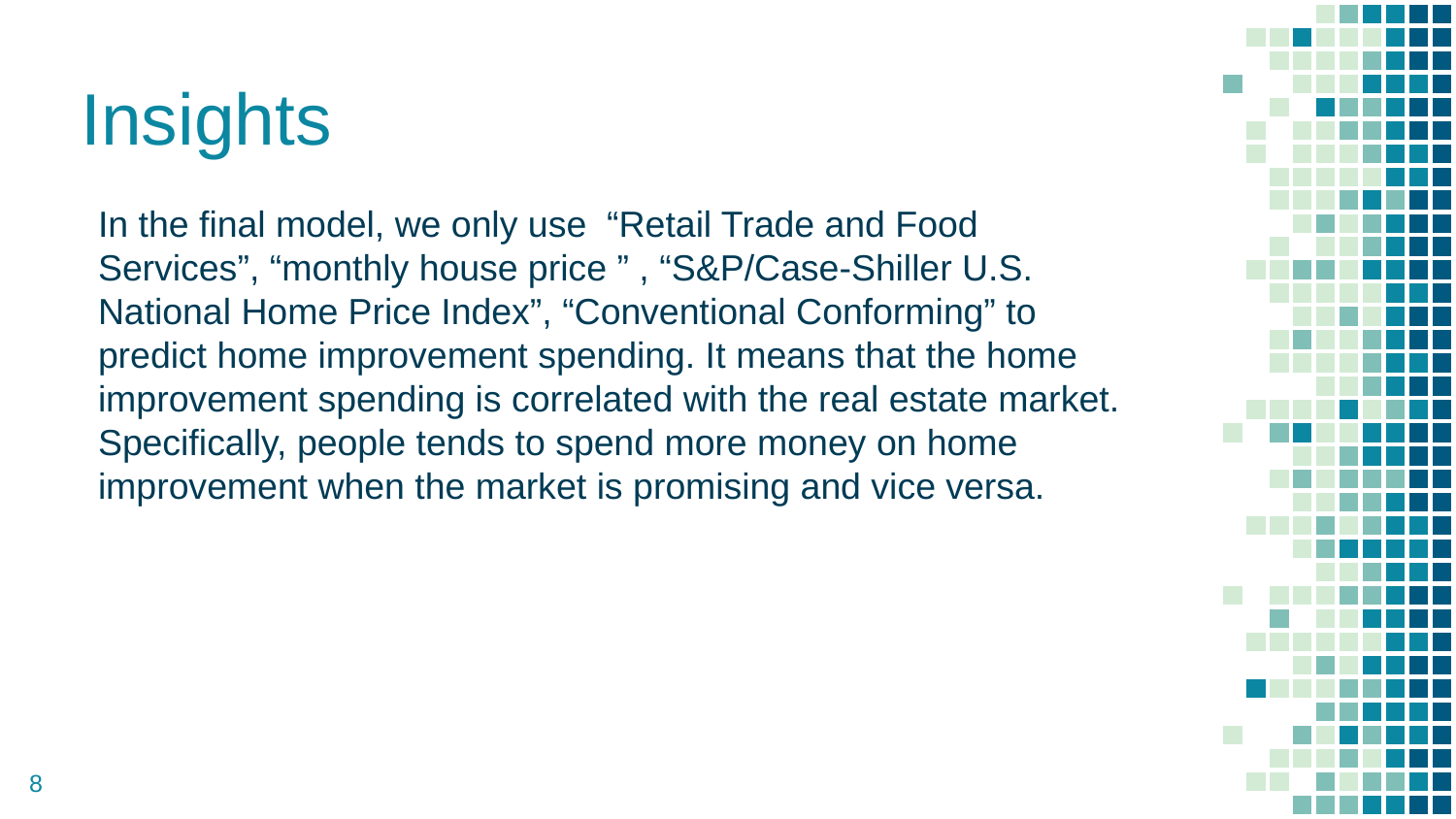

Insights
In the final model, we only use  “Retail Trade and Food Services”, “monthly house price ” , “S&P/Case-Shiller U.S. National Home Price Index”, “Conventional Conforming” to predict home improvement spending. It means that the home improvement spending is correlated with the real estate market. Specifically, people tends to spend more money on home improvement when the market is promising and vice versa.
8